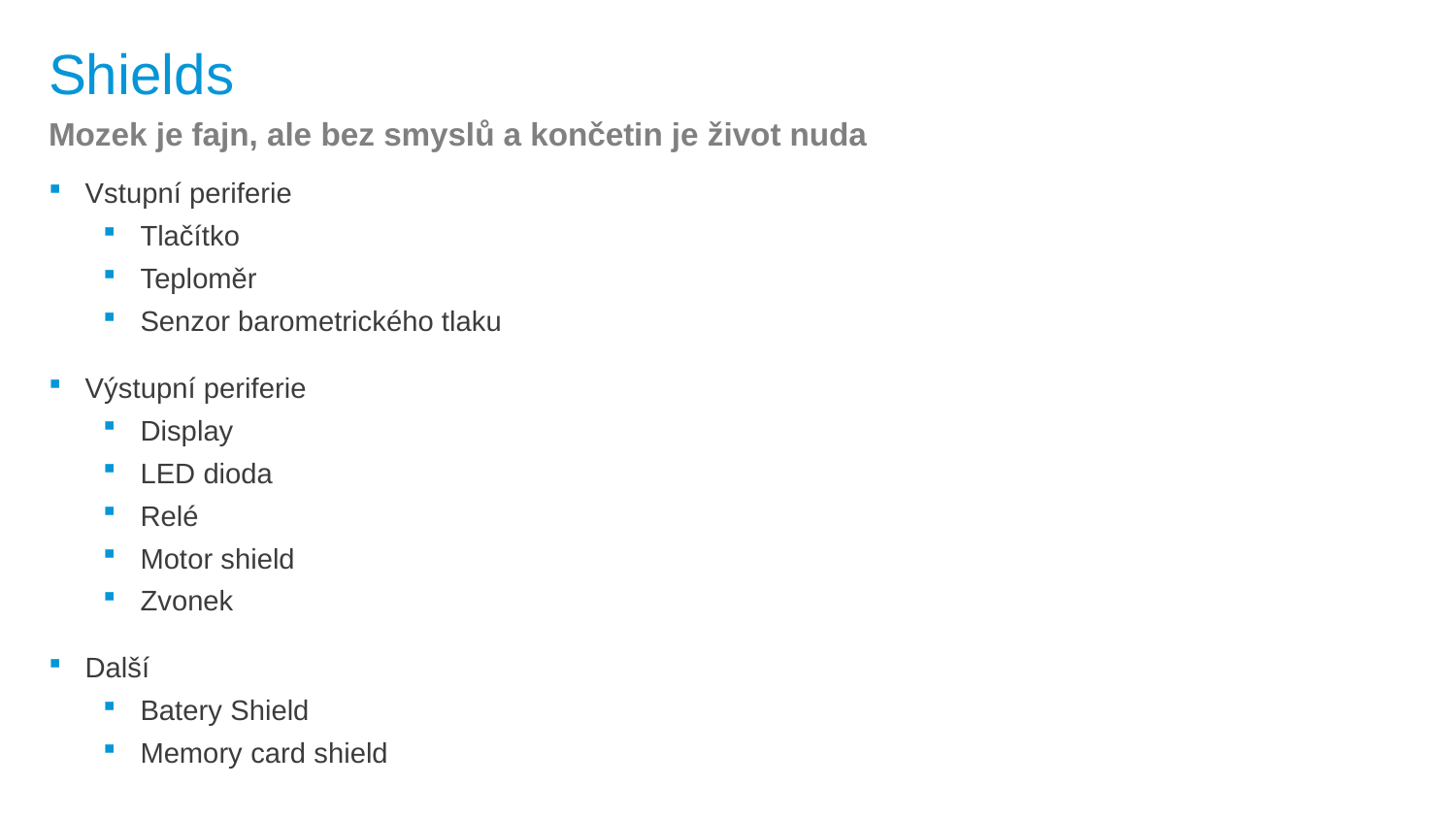

# Shields
Mozek je fajn, ale bez smyslů a končetin je život nuda
Vstupní periferie
Tlačítko
Teploměr
Senzor barometrického tlaku
Výstupní periferie
Display
LED dioda
Relé
Motor shield
Zvonek
Další
Batery Shield
Memory card shield